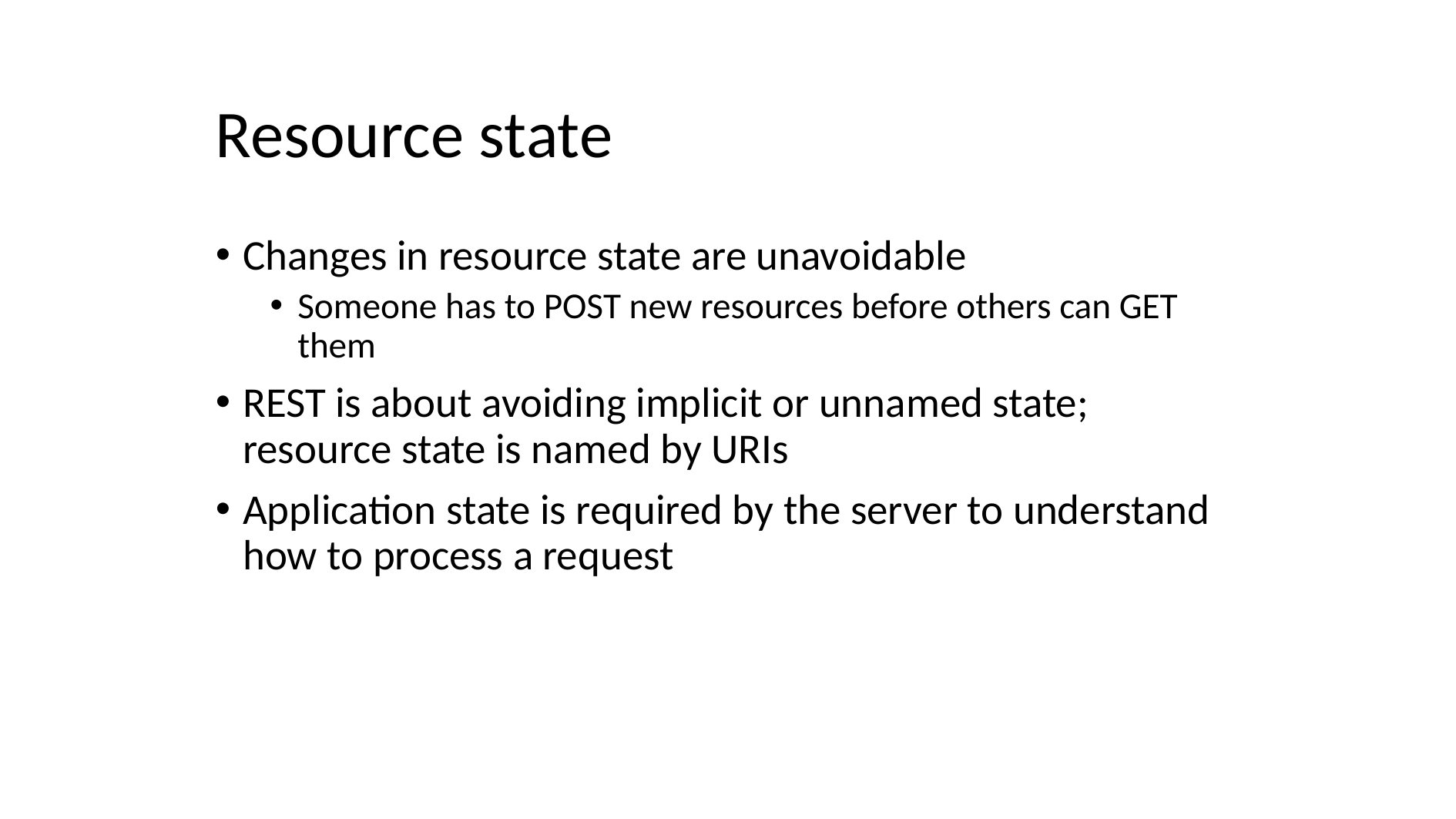

# Resource state
Changes in resource state are unavoidable
Someone has to POST new resources before others can GET them
REST is about avoiding implicit or unnamed state; resource state is named by URIs
Application state is required by the server to understand how to process a request